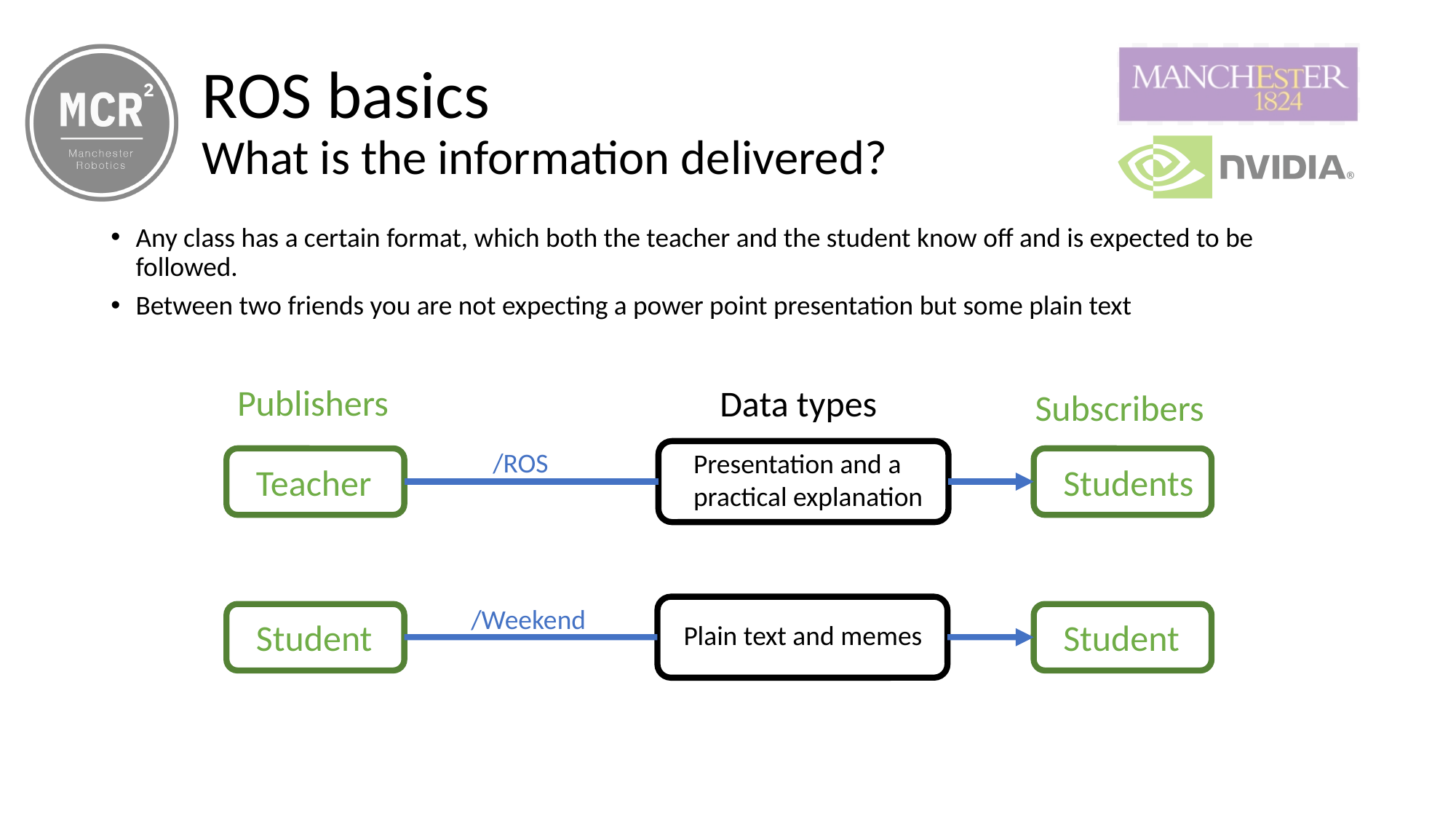

# ROS basics What is the information delivered?
Any class has a certain format, which both the teacher and the student know off and is expected to be followed.
Between two friends you are not expecting a power point presentation but some plain text
Publishers
Data types
Subscribers
/ROS
Presentation and a
practical explanation

Teacher
Students
/Weekend

Plain text and memes

Student
Student